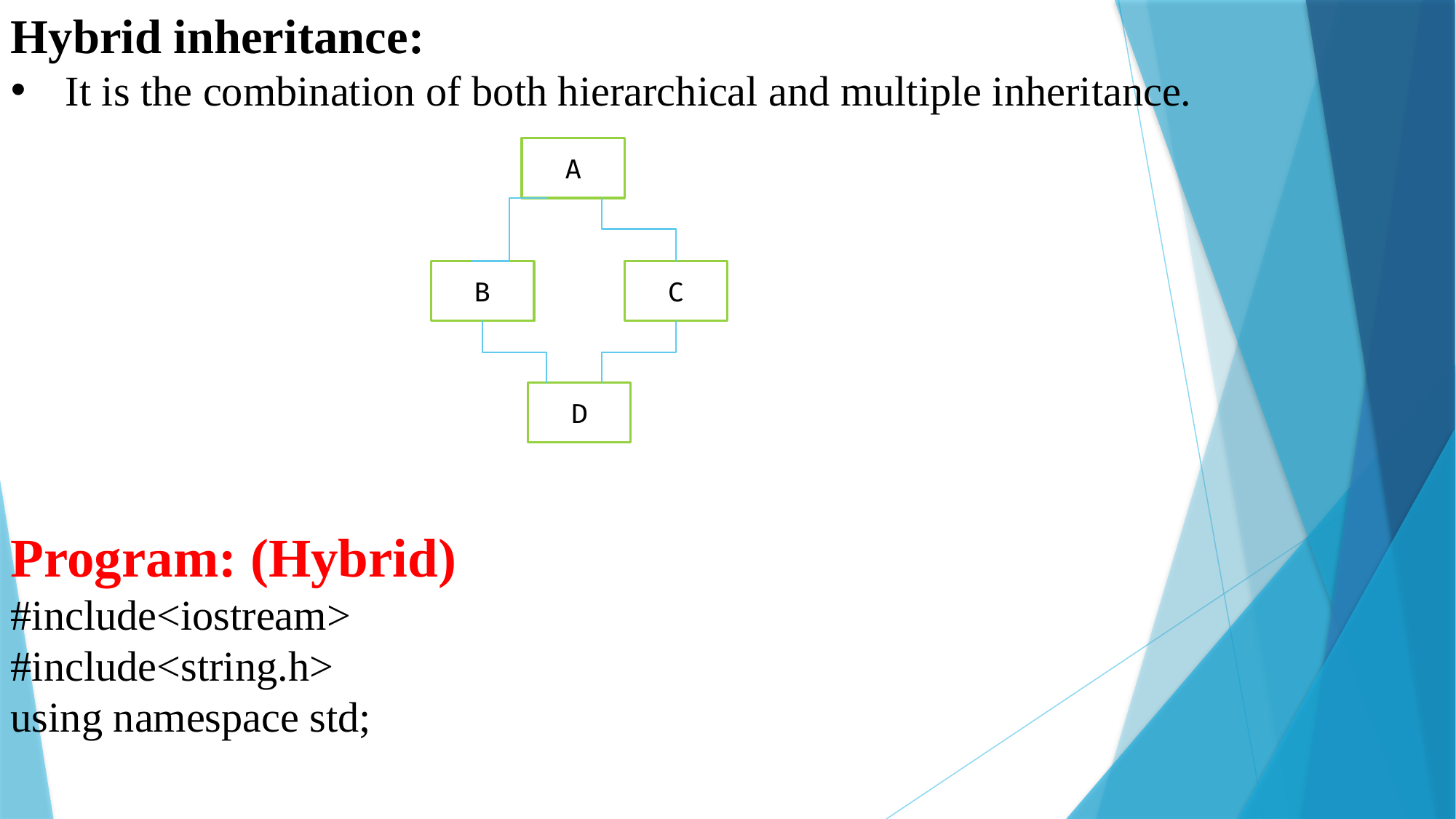

Hybrid inheritance:
It is the combination of both hierarchical and multiple inheritance.

Program: (Hybrid)
#include<iostream>
#include<string.h>
using namespace std;

A
B
C
D